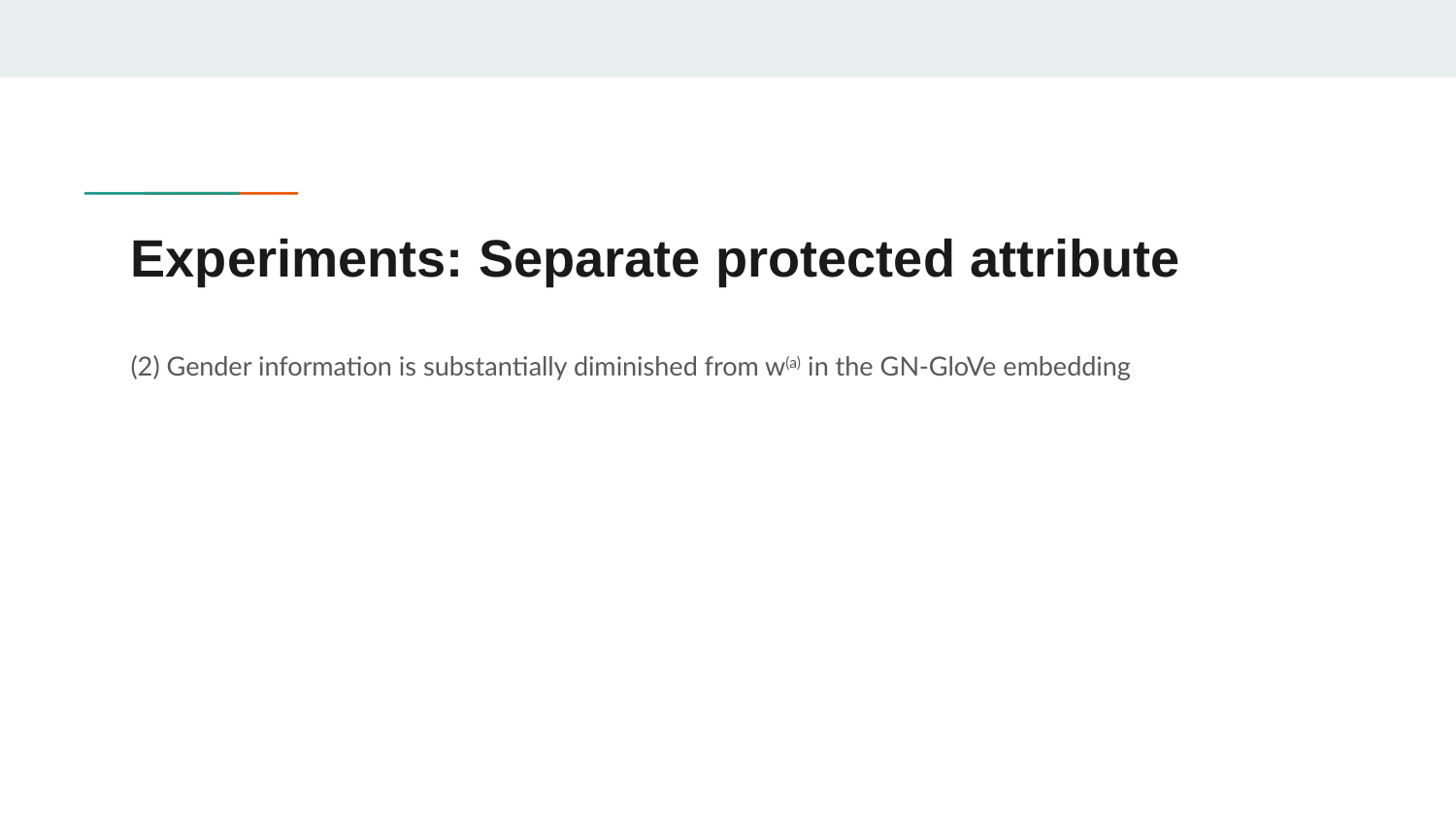

# Experiments: Separate protected attribute
(2) Gender information is substantially diminished from w(a) in the GN-GloVe embedding